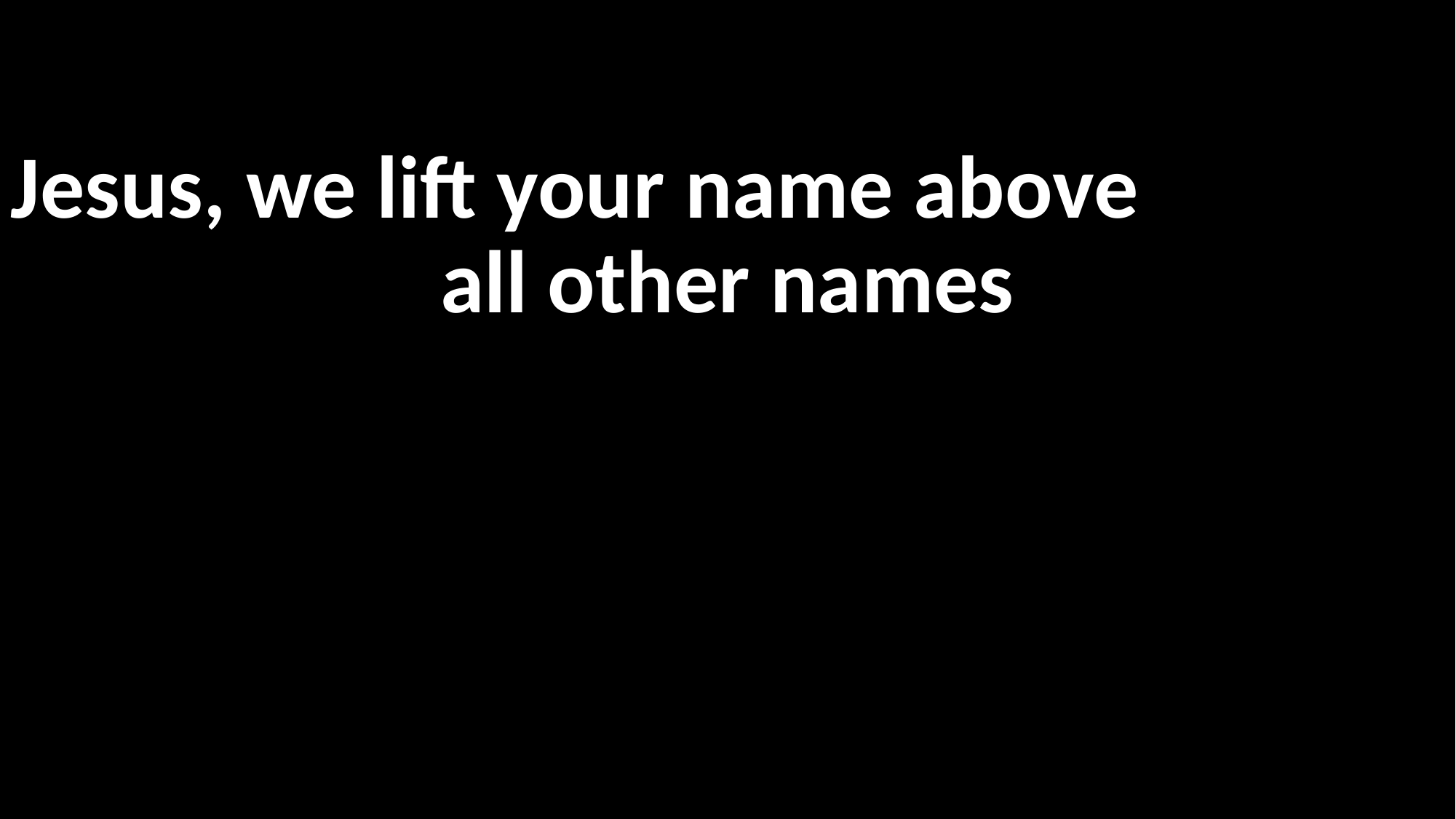

Jesus, we lift your name above
all other names